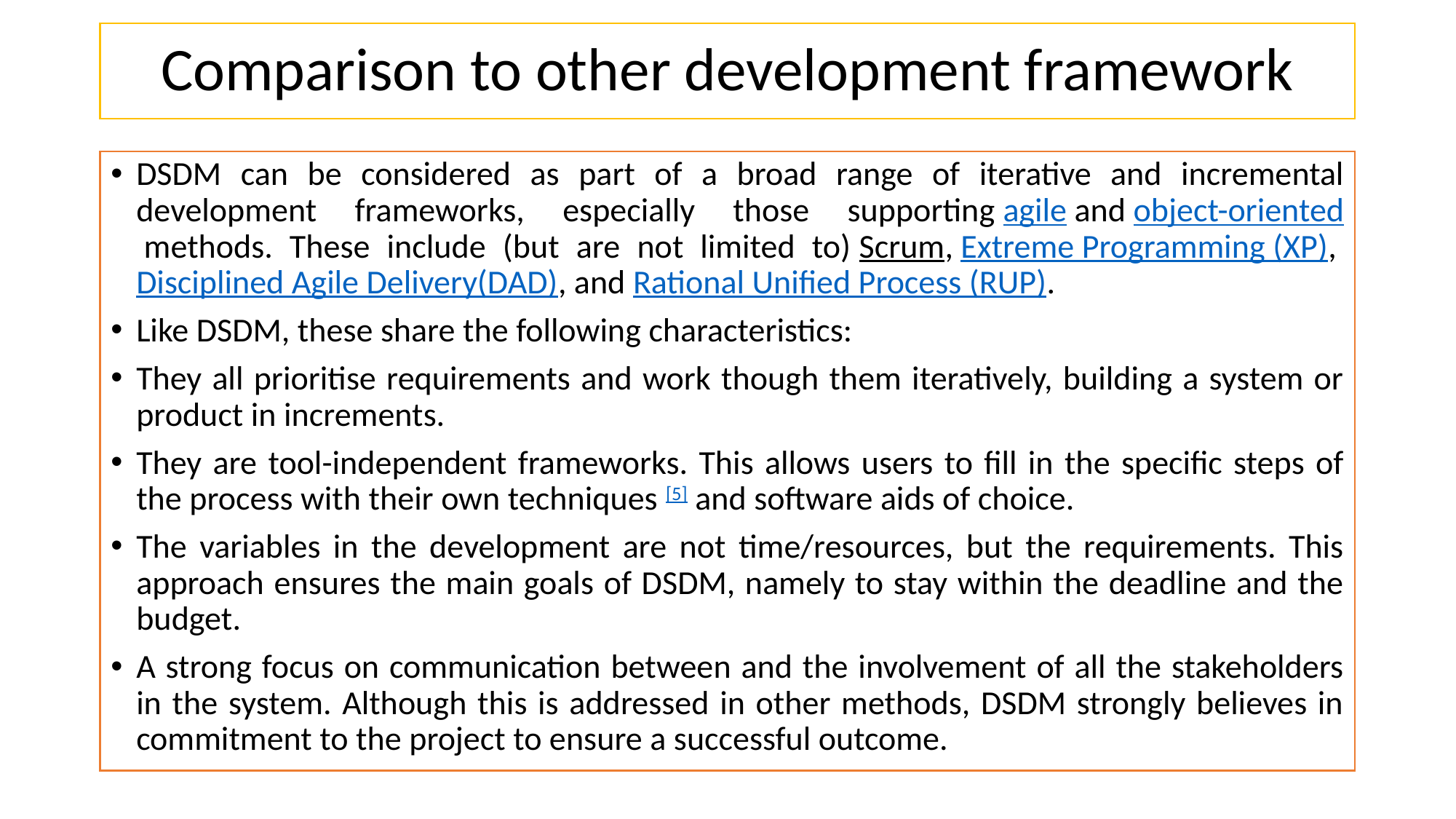

# Comparison to other development framework
DSDM can be considered as part of a broad range of iterative and incremental development frameworks, especially those supporting agile and object-oriented methods. These include (but are not limited to) Scrum, Extreme Programming (XP), Disciplined Agile Delivery(DAD), and Rational Unified Process (RUP).
Like DSDM, these share the following characteristics:
They all prioritise requirements and work though them iteratively, building a system or product in increments.
They are tool-independent frameworks. This allows users to fill in the specific steps of the process with their own techniques [5] and software aids of choice.
The variables in the development are not time/resources, but the requirements. This approach ensures the main goals of DSDM, namely to stay within the deadline and the budget.
A strong focus on communication between and the involvement of all the stakeholders in the system. Although this is addressed in other methods, DSDM strongly believes in commitment to the project to ensure a successful outcome.